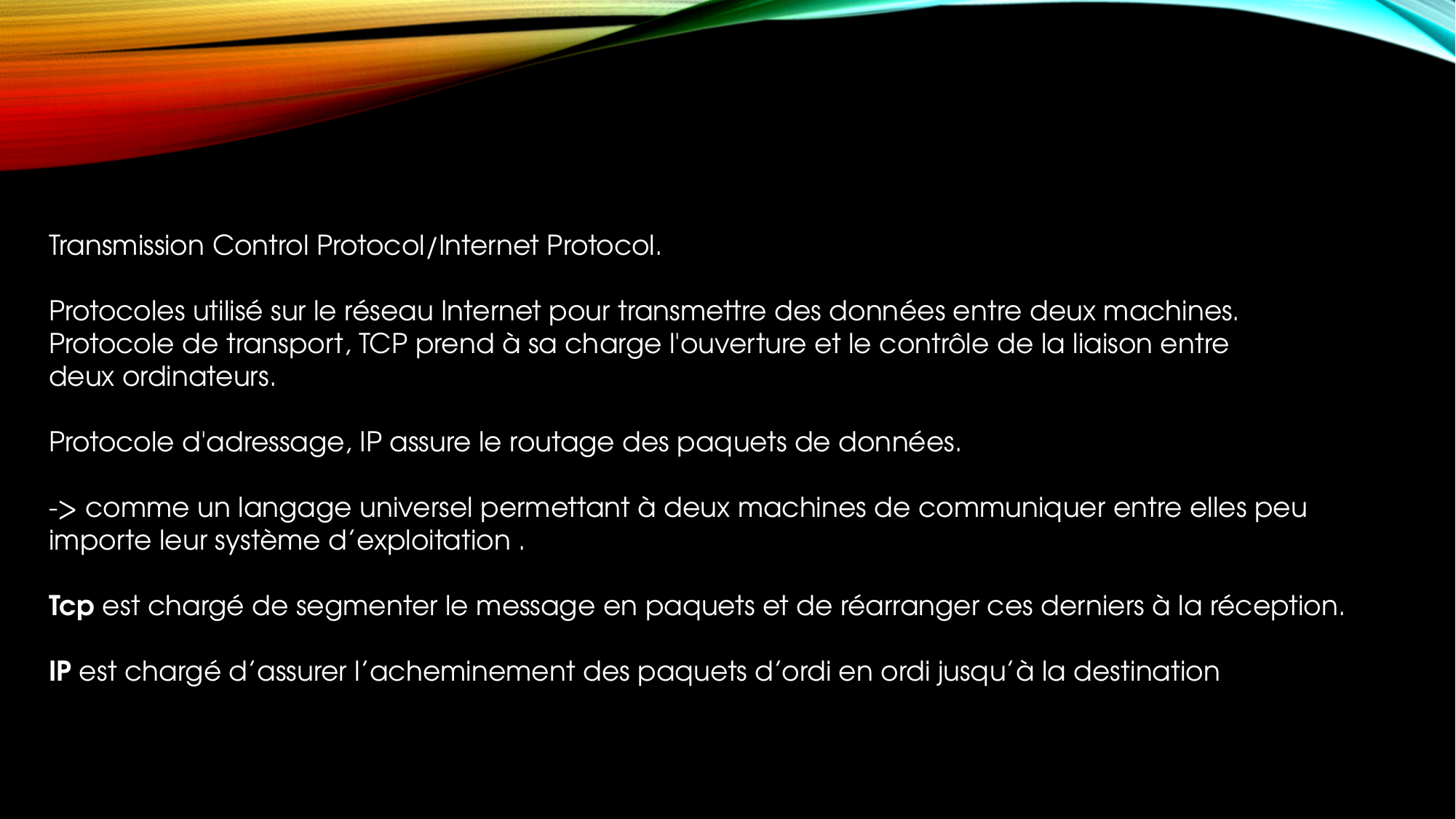

Transmission Control Protocol/Internet Protocol.

Protocoles utilisé sur le réseau Internet pour transmettre des données entre deux machines.
Protocole de transport, TCP prend à sa charge l'ouverture et le contrôle de la liaison entre deux ordinateurs.

Protocole d'adressage, IP assure le routage des paquets de données.

-> comme un langage universel permettant à deux machines de communiquer entre elles peu importe leur système d’exploitation .

Tcp est chargé de segmenter le message en paquets et de réarranger ces derniers à la réception.

IP est chargé d’assurer l’acheminement des paquets d’ordi en ordi jusqu’à la destination